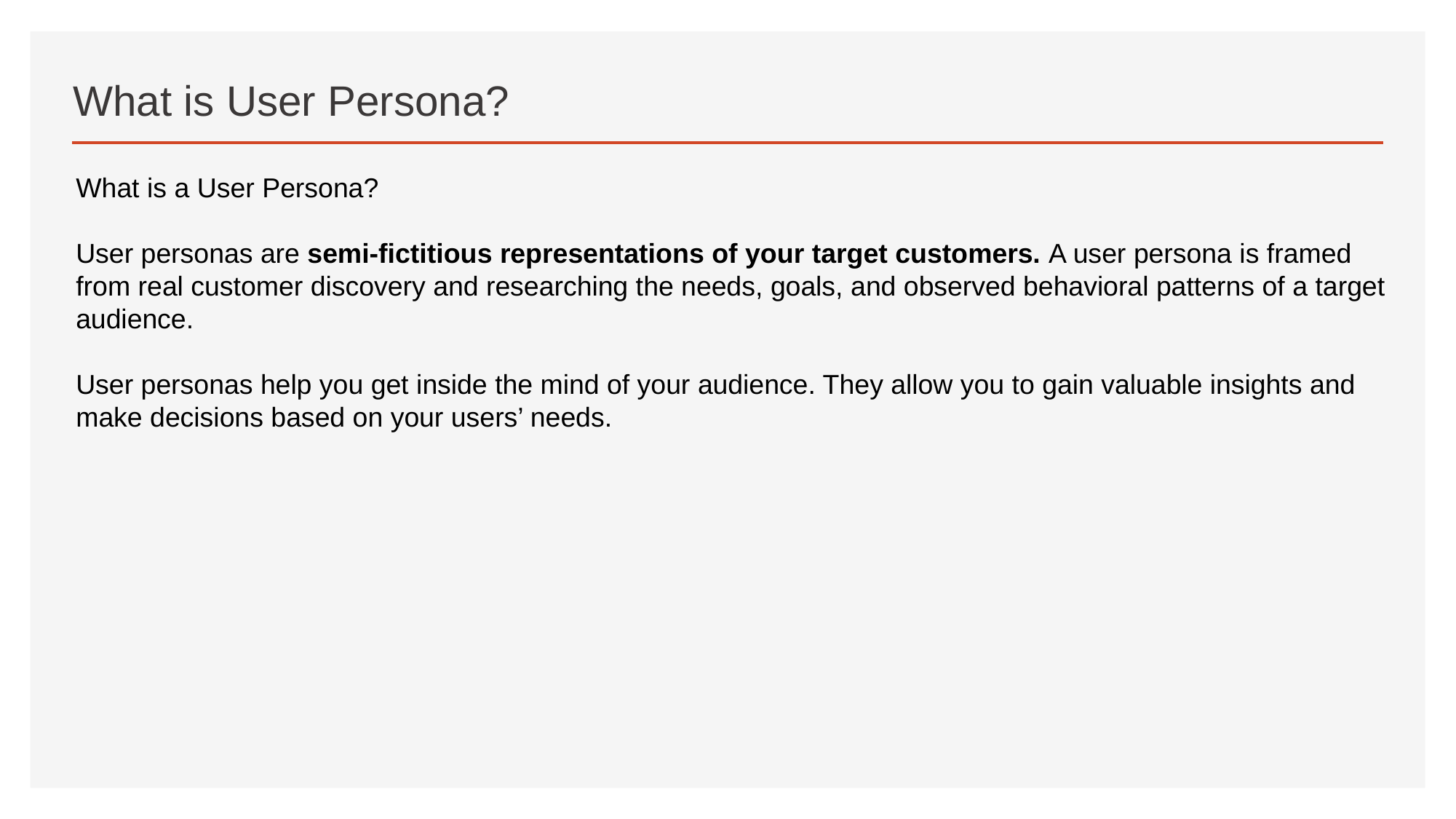

# What is User Persona?
What is a User Persona?

User personas are semi-fictitious representations of your target customers. A user persona is framed from real customer discovery and researching the needs, goals, and observed behavioral patterns of a target audience.

User personas help you get inside the mind of your audience. They allow you to gain valuable insights and make decisions based on your users’ needs.